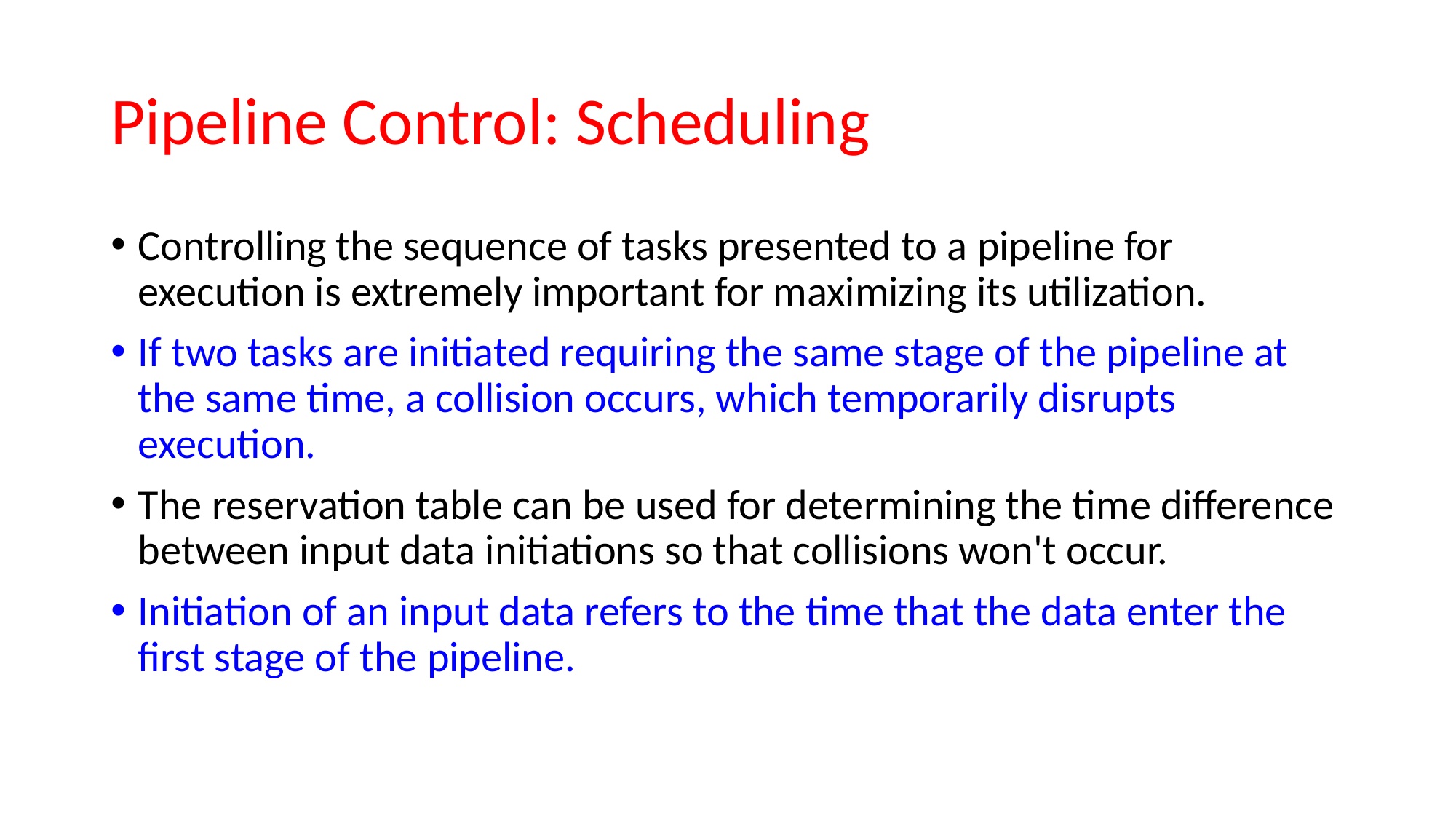

# Pipeline Control: Scheduling
Controlling the sequence of tasks presented to a pipeline for execution is extremely important for maximizing its utilization.
If two tasks are initiated requiring the same stage of the pipeline at the same time, a collision occurs, which temporarily disrupts execution.
The reservation table can be used for determining the time difference between input data initiations so that collisions won't occur.
Initiation of an input data refers to the time that the data enter the first stage of the pipeline.